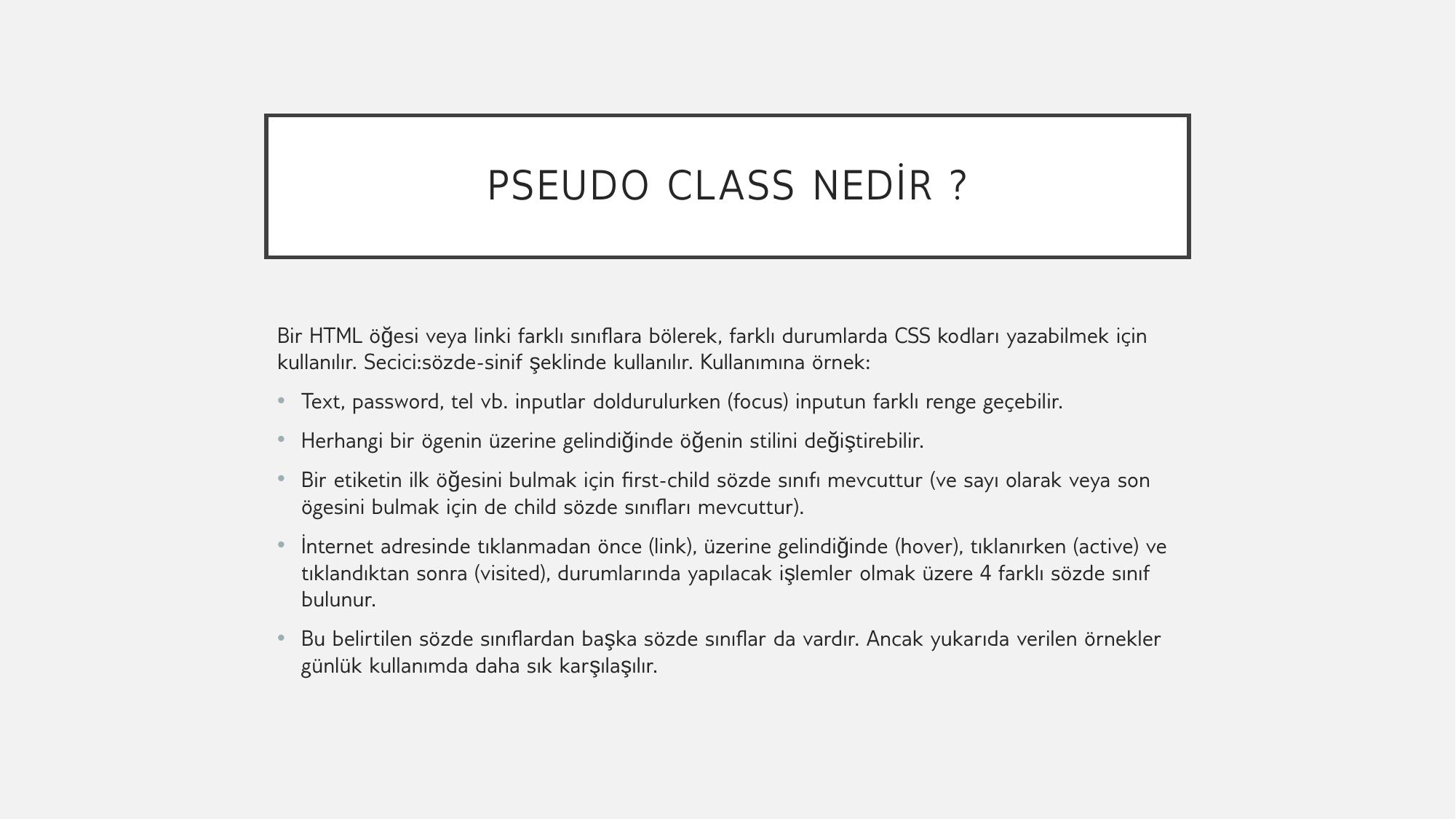

# Pseudo class nedir ?
Bir HTML öğesi veya linki farklı sınıflara bölerek, farklı durumlarda CSS kodları yazabilmek için kullanılır. Secici:sözde-sinif şeklinde kullanılır. Kullanımına örnek:
Text, password, tel vb. inputlar doldurulurken (focus) inputun farklı renge geçebilir.
Herhangi bir ögenin üzerine gelindiğinde öğenin stilini değiştirebilir.
Bir etiketin ilk öğesini bulmak için first-child sözde sınıfı mevcuttur (ve sayı olarak veya son ögesini bulmak için de child sözde sınıfları mevcuttur).
İnternet adresinde tıklanmadan önce (link), üzerine gelindiğinde (hover), tıklanırken (active) ve tıklandıktan sonra (visited), durumlarında yapılacak işlemler olmak üzere 4 farklı sözde sınıf bulunur.
Bu belirtilen sözde sınıflardan başka sözde sınıflar da vardır. Ancak yukarıda verilen örnekler günlük kullanımda daha sık karşılaşılır.